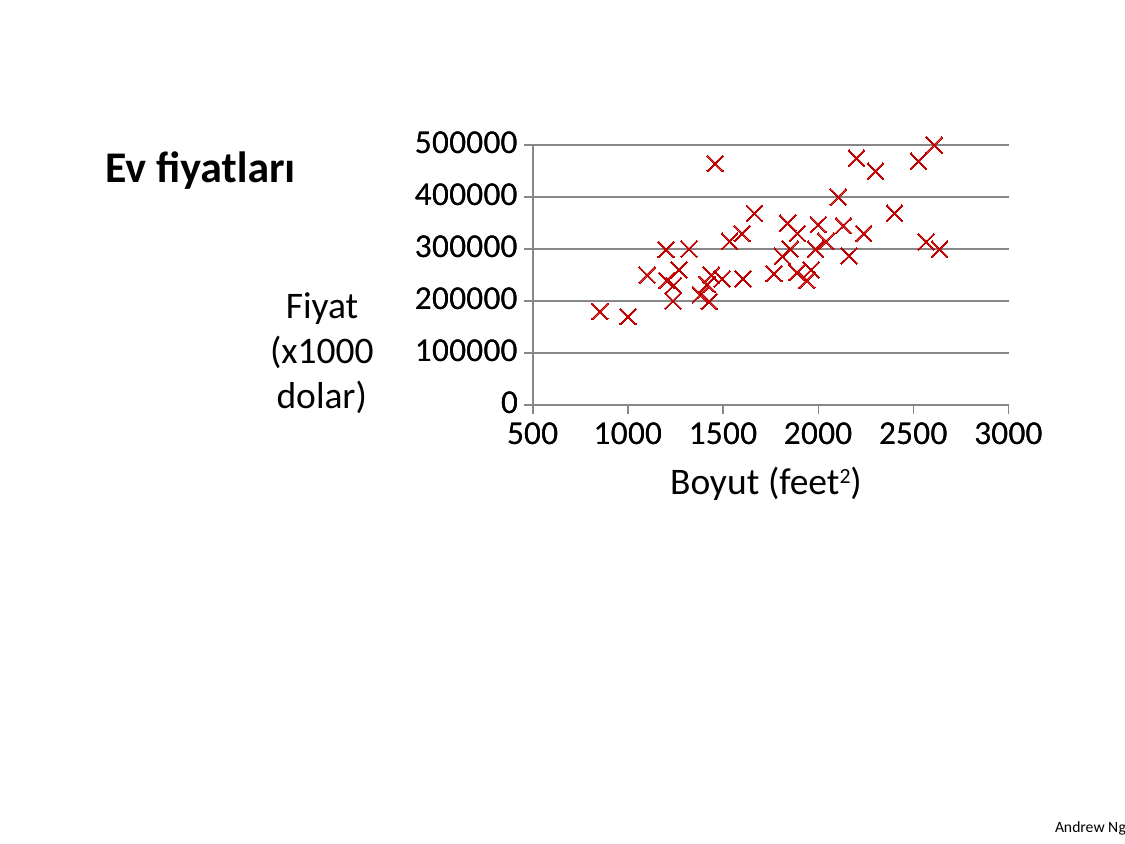

### Chart

| Category |  |
|---|---|

### Chart

| Category |  |
|---|---|
Ev fiyatları
Fiyat
(x1000 dolar)
Boyut (feet2)